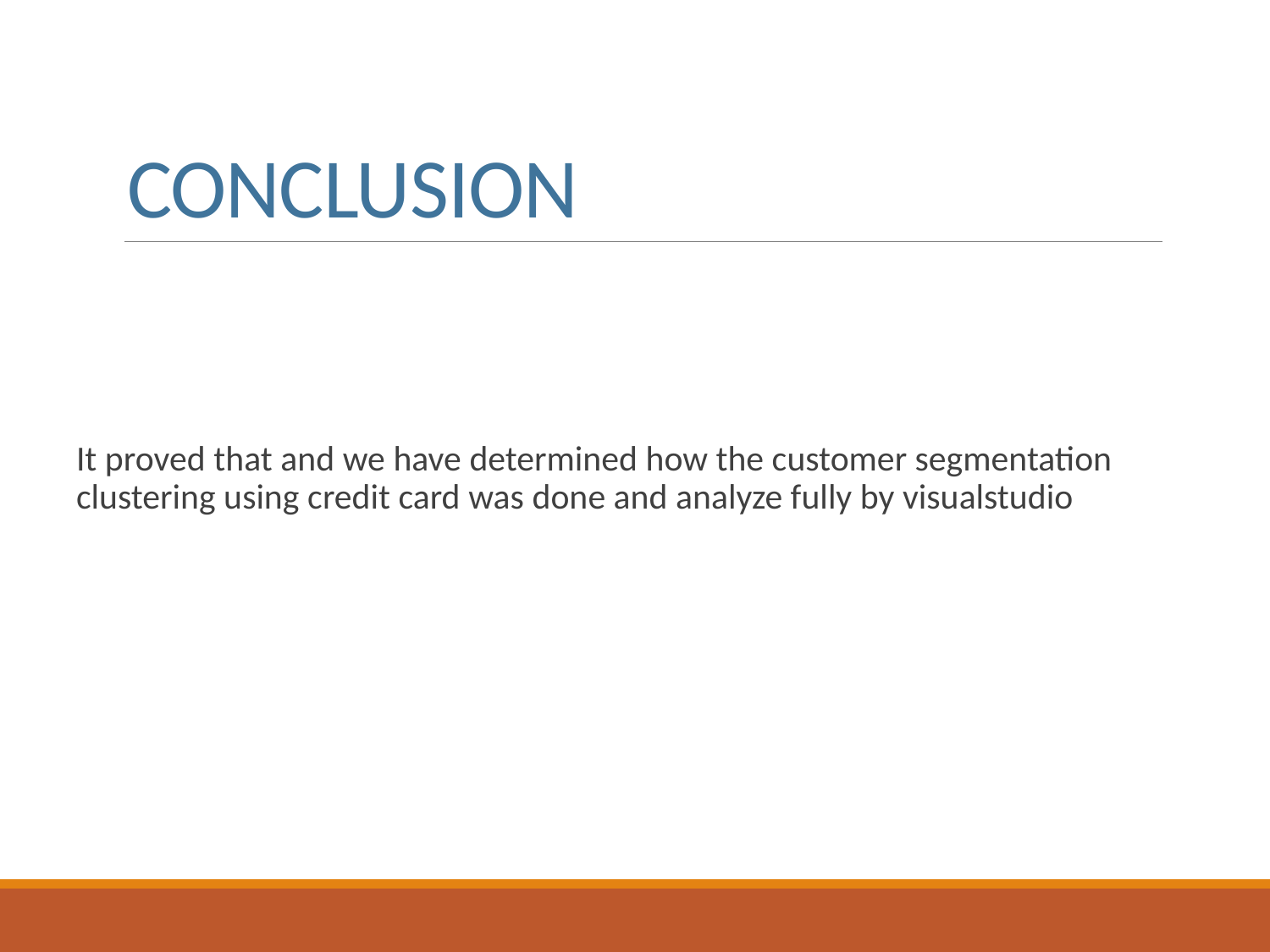

# CONCLUSION
It proved that and we have determined how the customer segmentation clustering using credit card was done and analyze fully by visualstudio